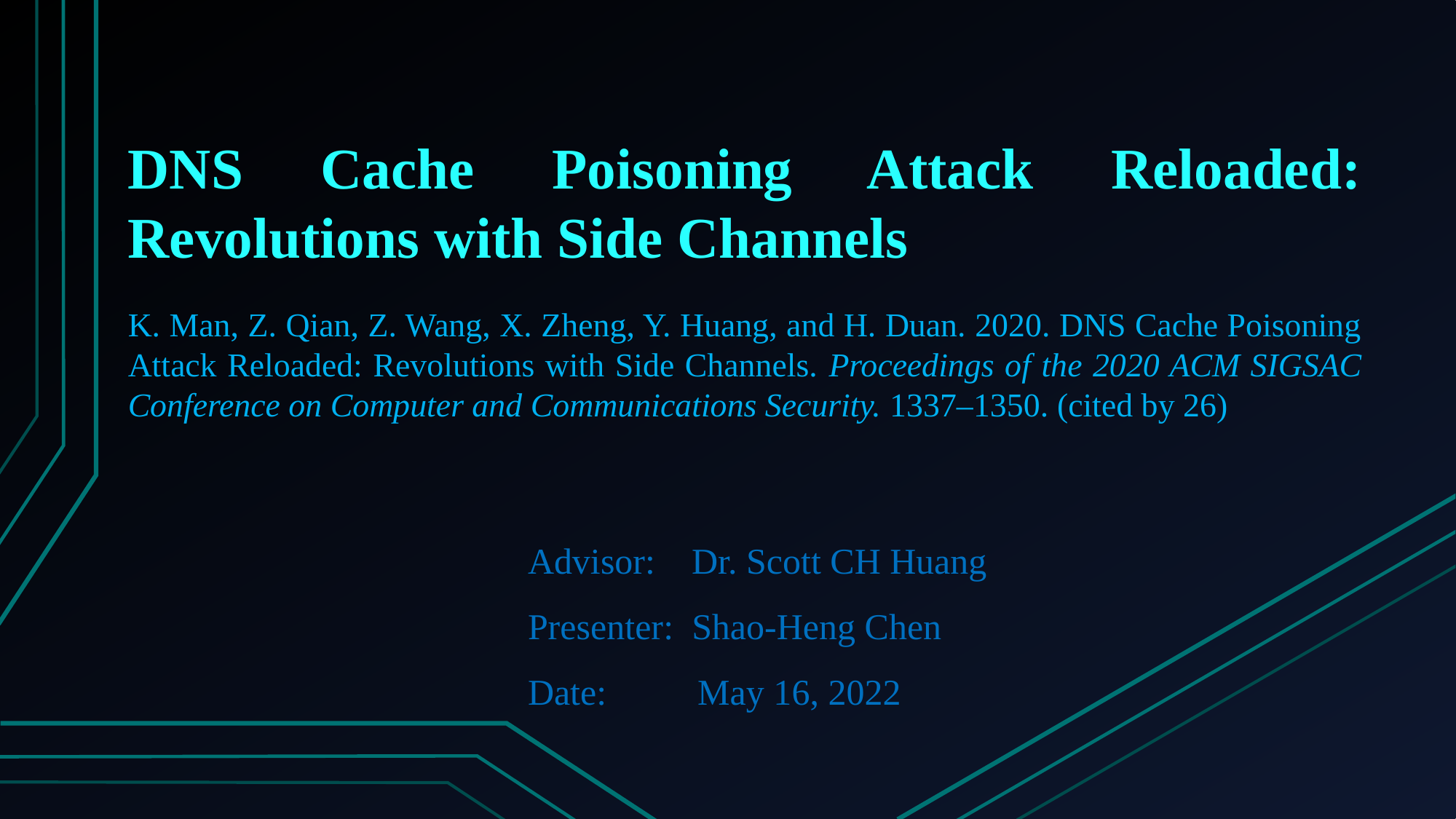

DNS Cache Poisoning Attack Reloaded: Revolutions with Side Channels
K. Man, Z. Qian, Z. Wang, X. Zheng, Y. Huang, and H. Duan. 2020. DNS Cache Poisoning Attack Reloaded: Revolutions with Side Channels. Proceedings of the 2020 ACM SIGSAC Conference on Computer and Communications Security. 1337–1350. (cited by 26)
Advisor:    Dr. Scott CH Huang
Presenter:  Shao-Heng Chen
Date:          May 16, 2022